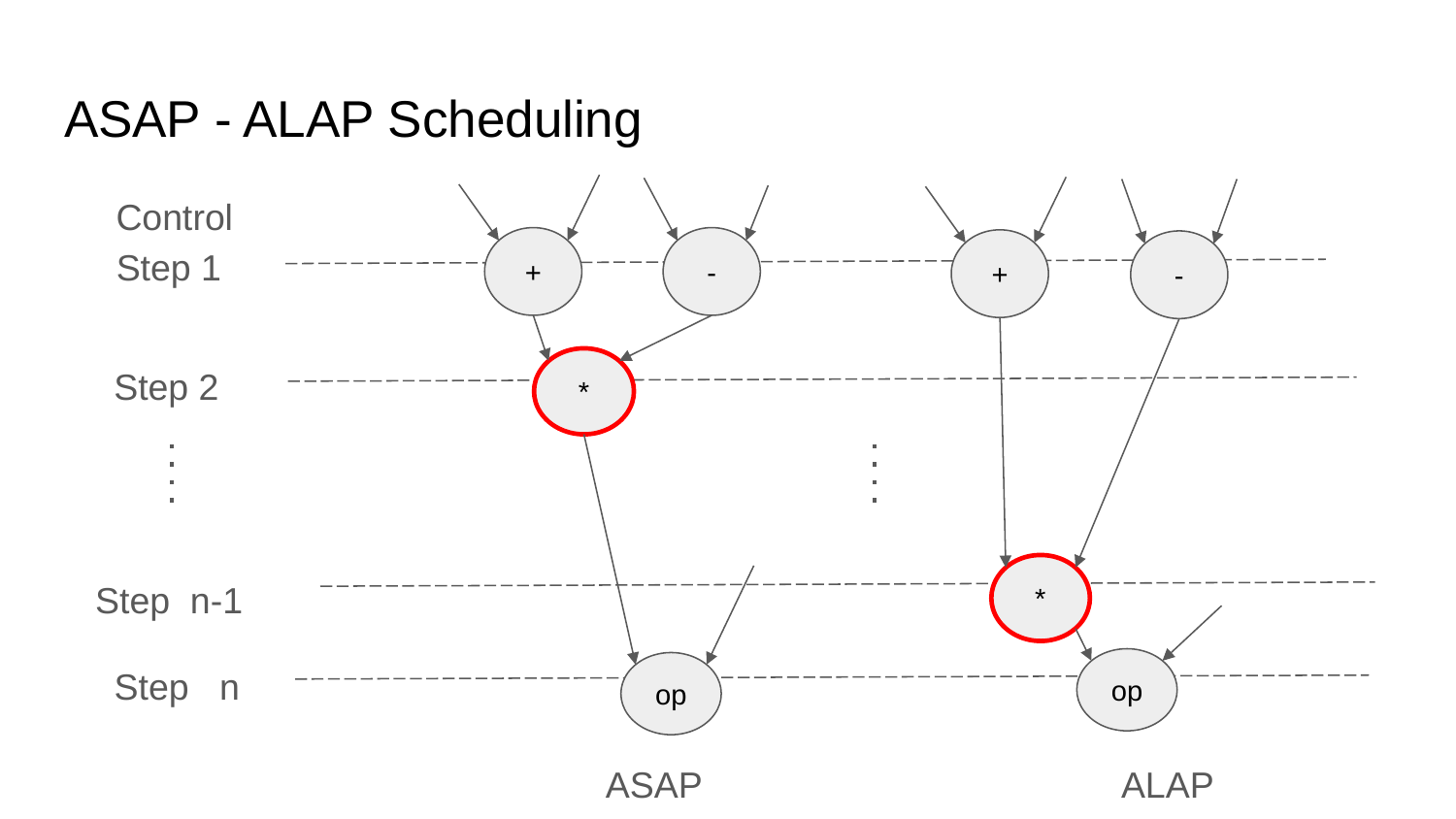

# ASAP - ALAP Scheduling
Control
+
-
Step 1
+
-
*
Step 2
*
Step  n-1
Step   n
op
op
ASAP
ALAP